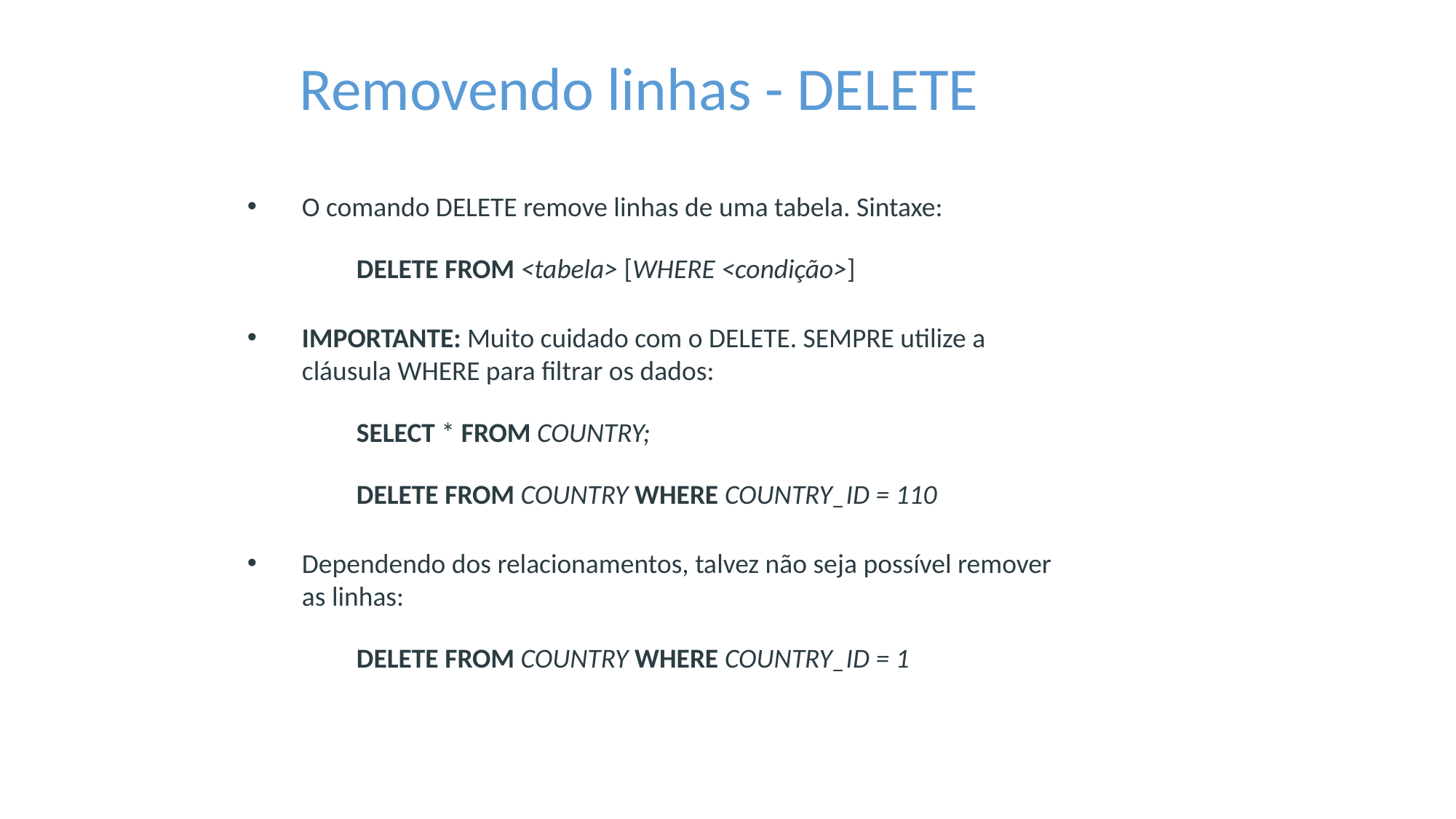

Removendo linhas - DELETE
O comando DELETE remove linhas de uma tabela. Sintaxe:

	DELETE FROM <tabela> [WHERE <condição>]

IMPORTANTE: Muito cuidado com o DELETE. SEMPRE utilize a cláusula WHERE para filtrar os dados:

	SELECT * FROM COUNTRY;

	DELETE FROM COUNTRY WHERE COUNTRY_ID = 110

Dependendo dos relacionamentos, talvez não seja possível remover as linhas:

	DELETE FROM COUNTRY WHERE COUNTRY_ID = 1